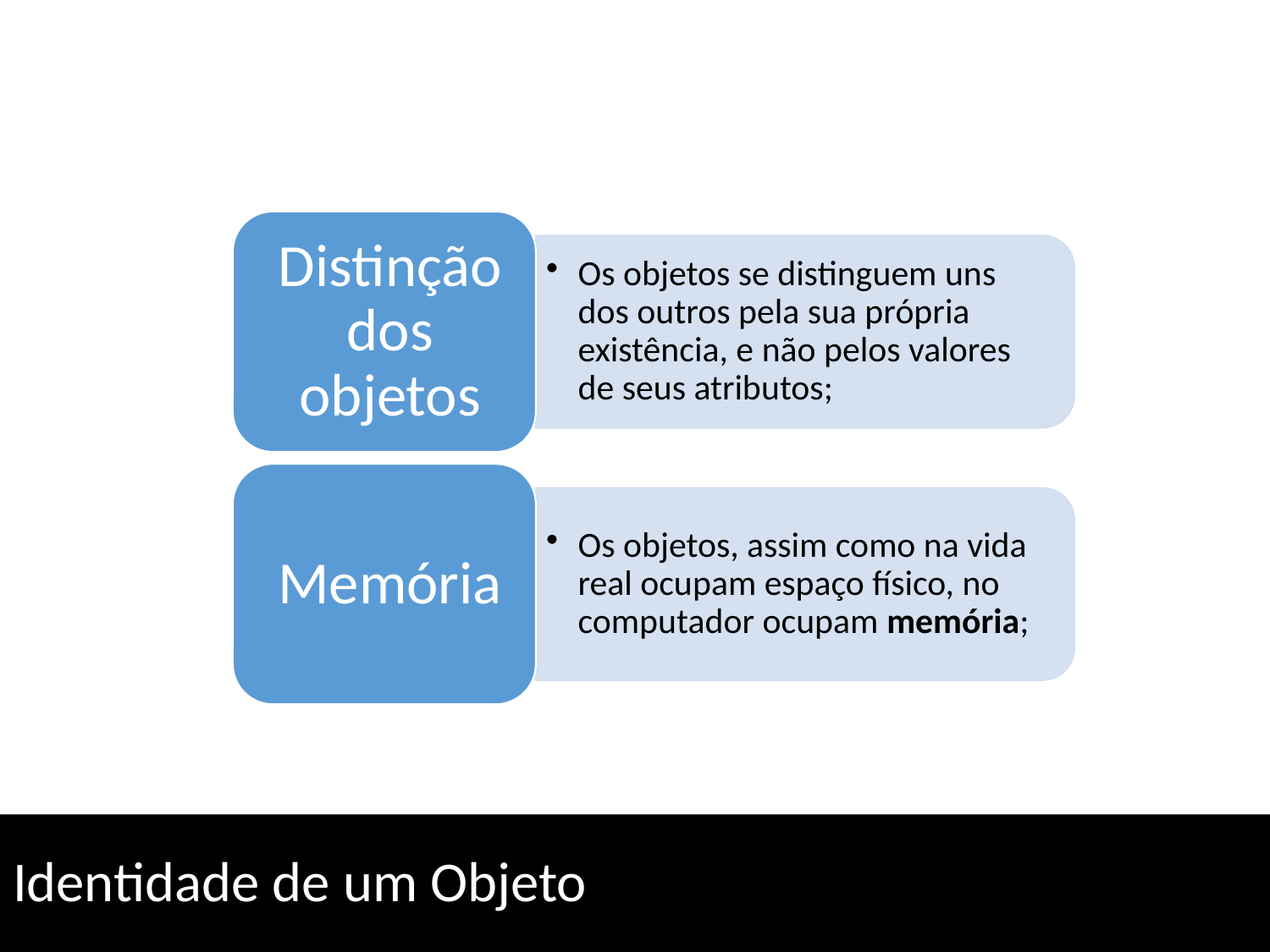

Os objetos se distinguem uns dos outros pela sua própria existência, e não pelos valores de seus atributos;
Distinção dos objetos
Os objetos, assim como na vida real ocupam espaço físico, no computador ocupam memória;
Memória
Identidade de um Objeto